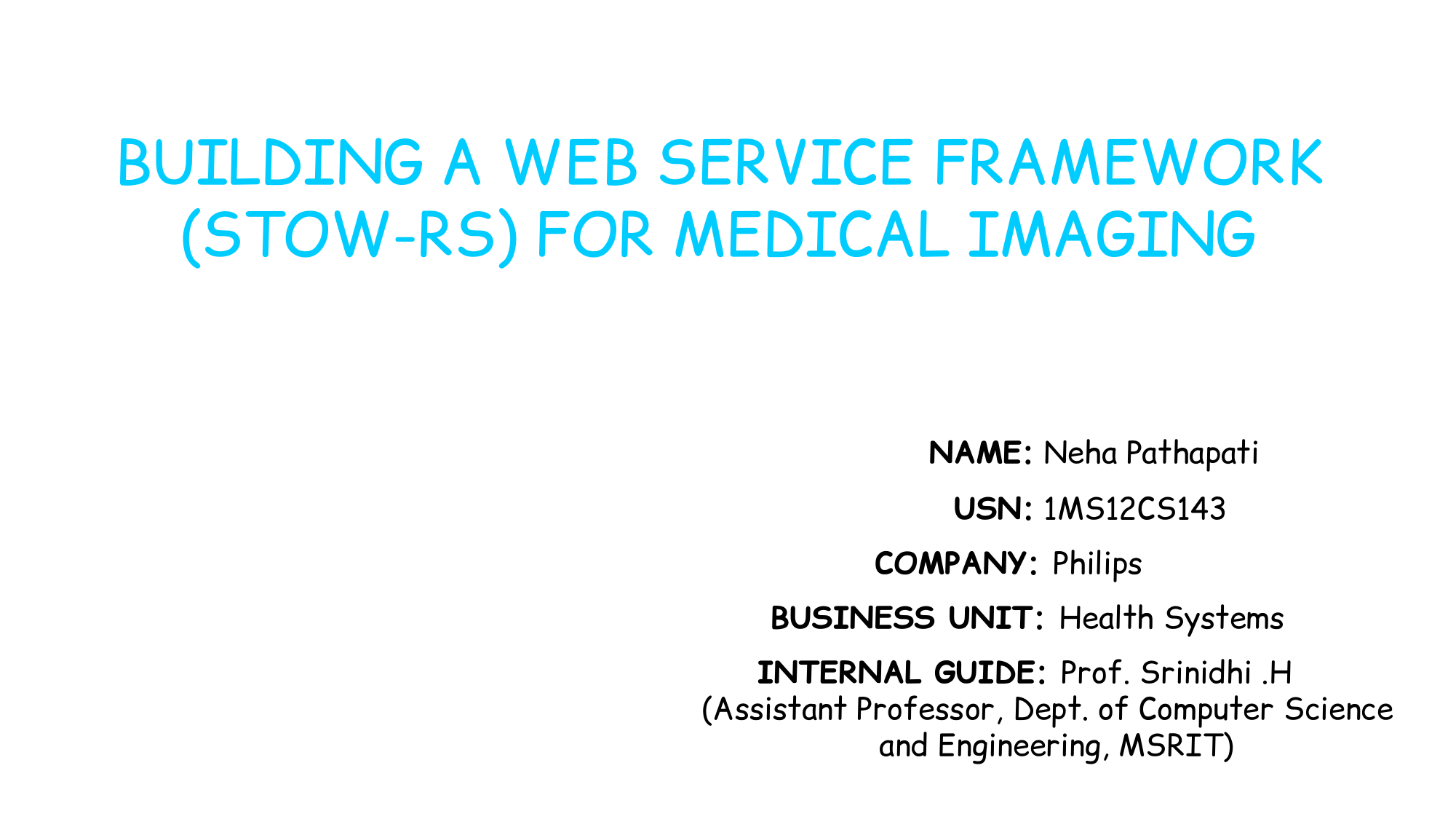

BUILDING A WEB SERVICE FRAMEWORK (STOW-RS) FOR MEDICAL IMAGING
               NAME: Neha Pathapati
                    USN: 1MS12CS143
              COMPANY: Philips
      BUSINESS UNIT: Health Systems
     INTERNAL GUIDE: Prof. Srinidhi .H
 (Assistant Professor, Dept. of Computer Science    and Engineering, MSRIT)